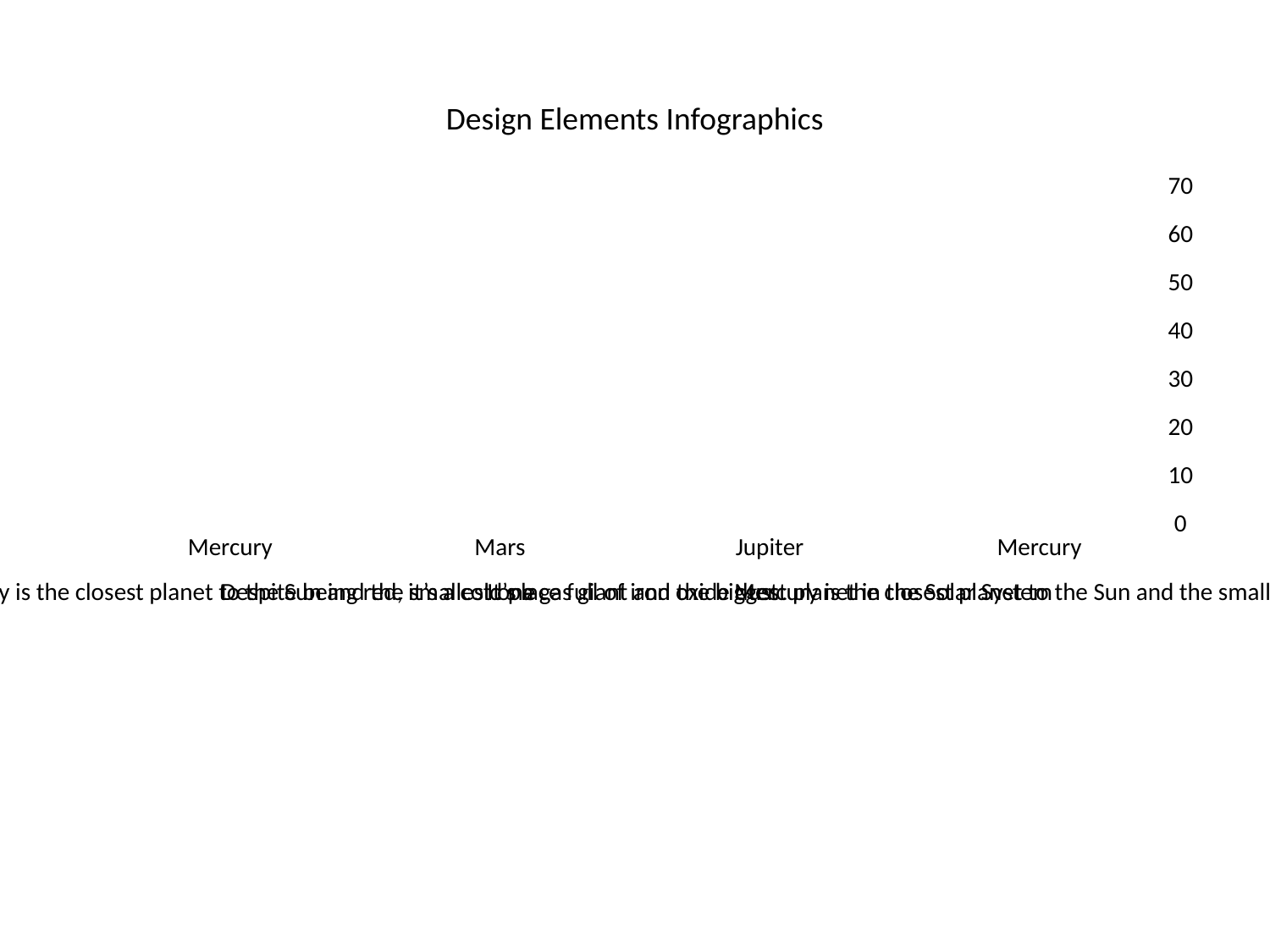

# Design Elements Infographics
100
70
90

60

80
70
50
60

40
50

40
30
30
20
20
10
10
0
0
Mercury
Mars
Jupiter
Mercury
Mercury is the closest planet to the Sun and the smallest one
Despite being red, it’s a cold place full of iron oxide dust
It’s a gas giant and the biggest planet in the Solar System
Mercury is the closest planet to the Sun and the smallest one